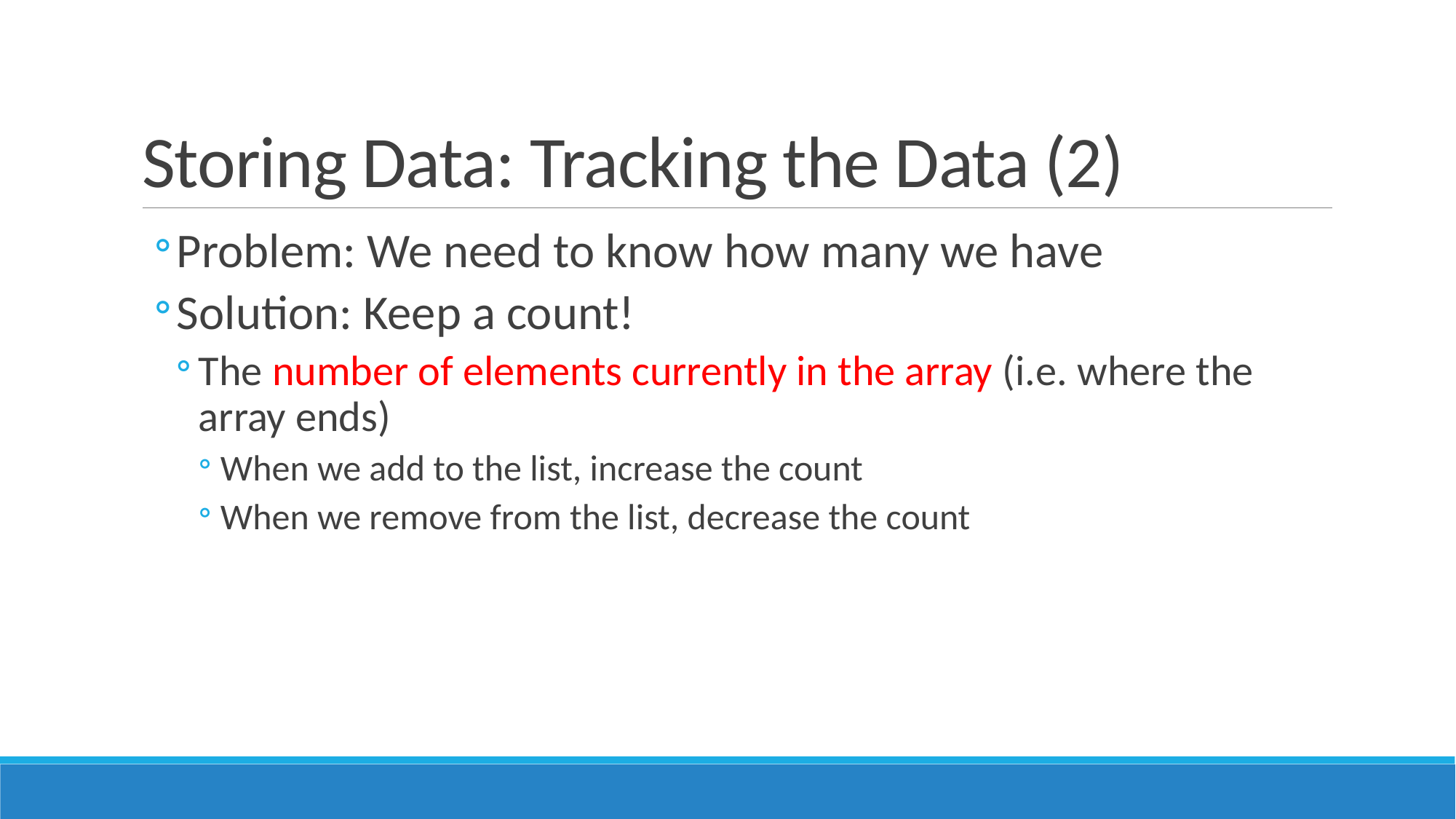

# Storing Data: Tracking the Data (2)
Problem: We need to know how many we have
Solution: Keep a count!
The number of elements currently in the array (i.e. where the array ends)
When we add to the list, increase the count
When we remove from the list, decrease the count